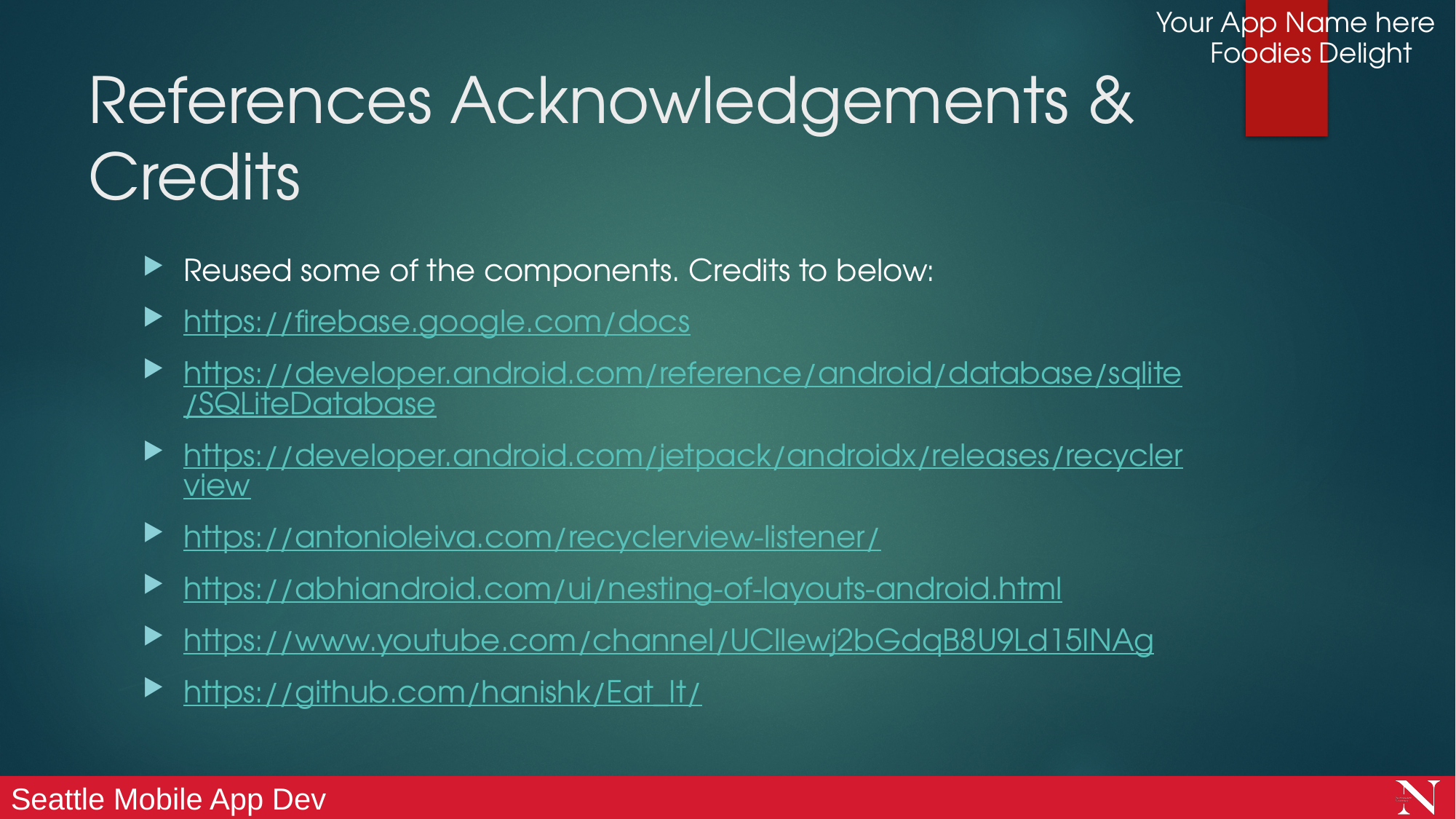

Foodies Delight
# References Acknowledgements & Credits
Reused some of the components. Credits to below:
https://firebase.google.com/docs
https://developer.android.com/reference/android/database/sqlite/SQLiteDatabase
https://developer.android.com/jetpack/androidx/releases/recyclerview
https://antonioleiva.com/recyclerview-listener/
https://abhiandroid.com/ui/nesting-of-layouts-android.html
https://www.youtube.com/channel/UCllewj2bGdqB8U9Ld15INAg
https://github.com/hanishk/Eat_It/